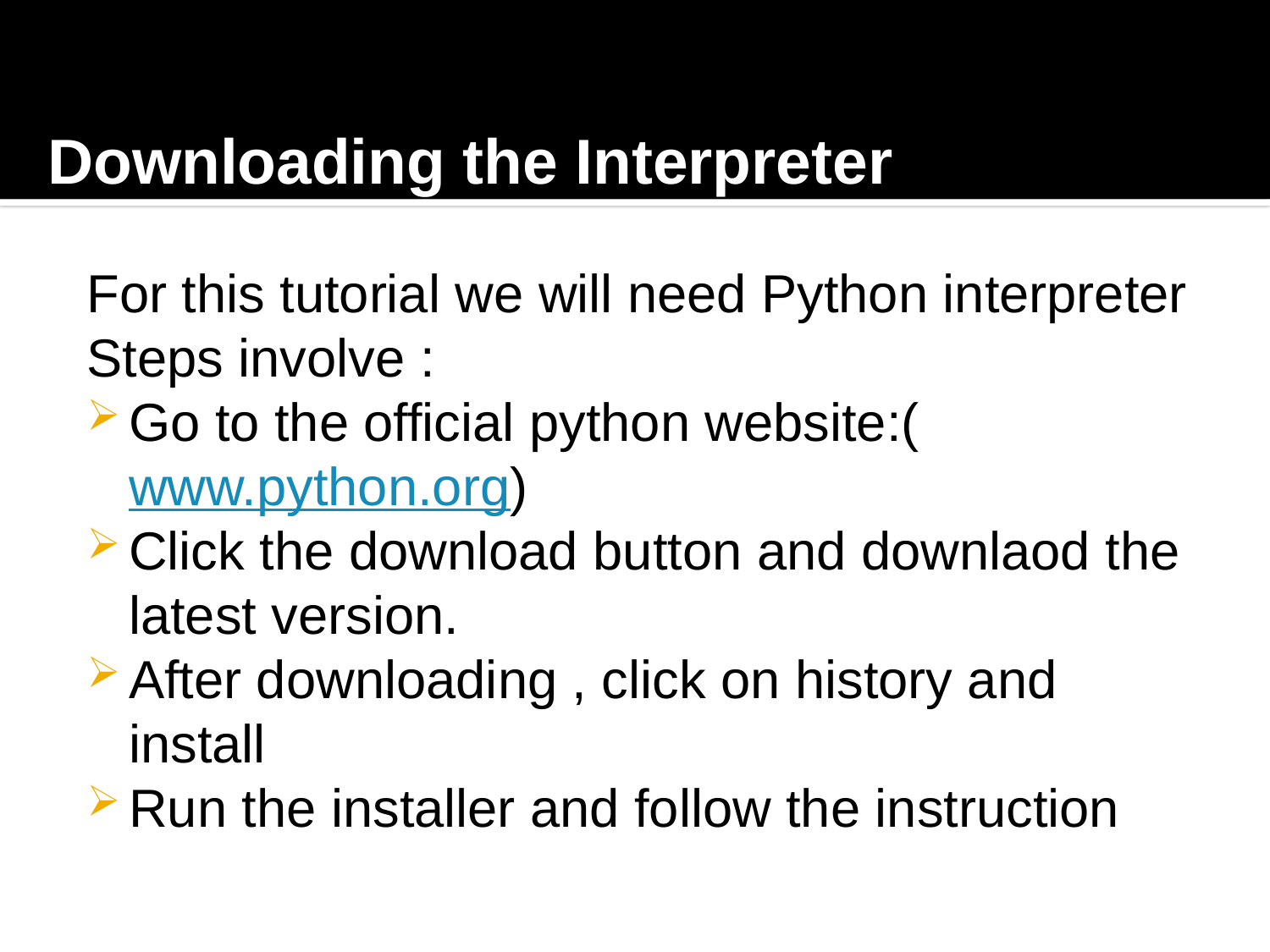

# Downloading the Interpreter
For this tutorial we will need Python interpreter
Steps involve :
Go to the official python website:(www.python.org)
Click the download button and downlaod the latest version.
After downloading , click on history and install
Run the installer and follow the instruction